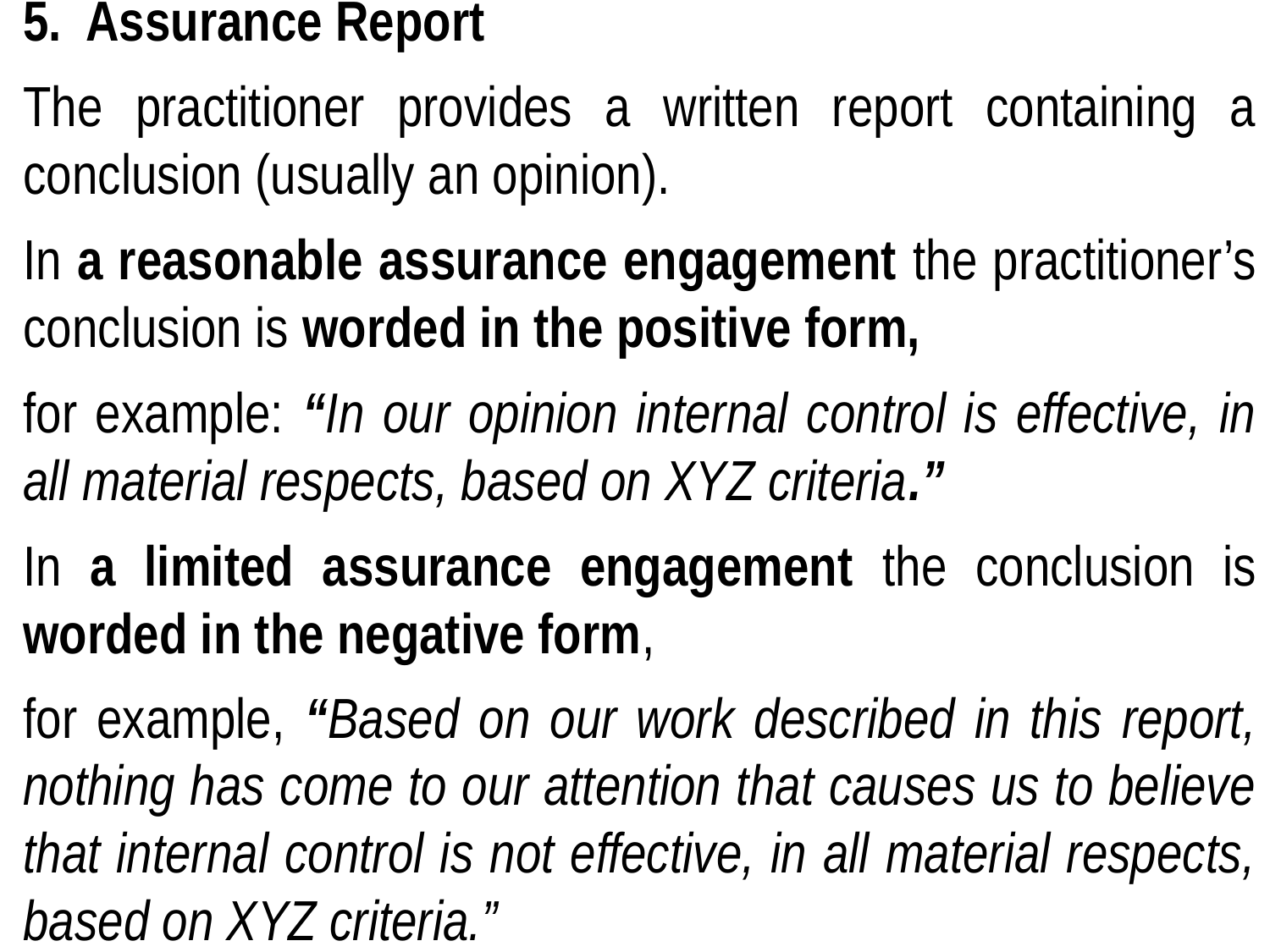

5.  Assurance Report
The practitioner provides a written report containing a conclusion (usually an opinion).
In a reasonable assurance engagement the practitioner’s conclusion is worded in the positive form,
for example: “In our opinion internal control is effective, in all material respects, based on XYZ criteria.”
In a limited assurance engagement the conclusion is worded in the negative form,

for example, “Based on our work described in this report, nothing has come to our attention that causes us to believe that internal control is not effective, in all material respects, based on XYZ criteria.”